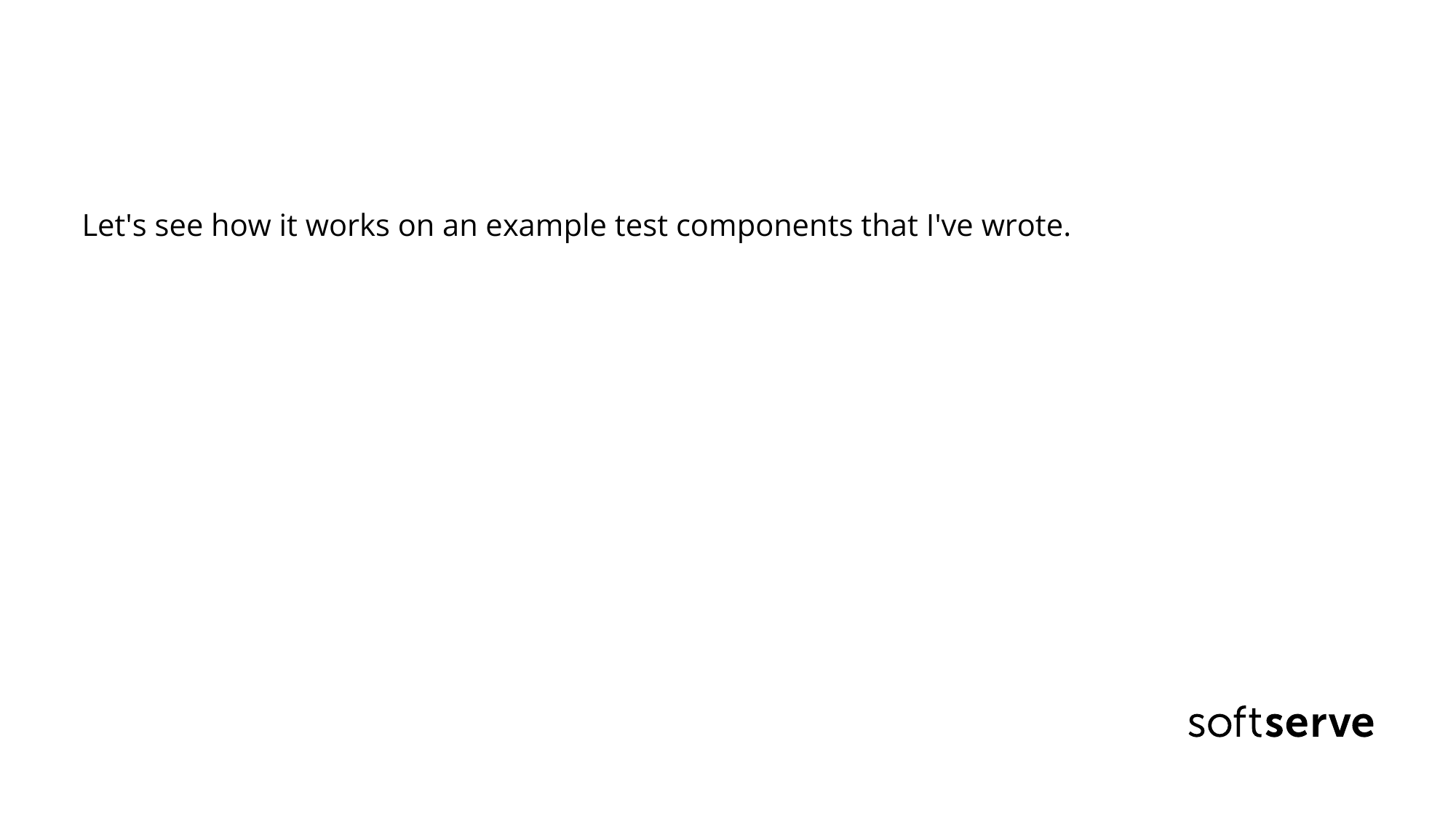

Let's see how it works on an example test components that I've wrote.